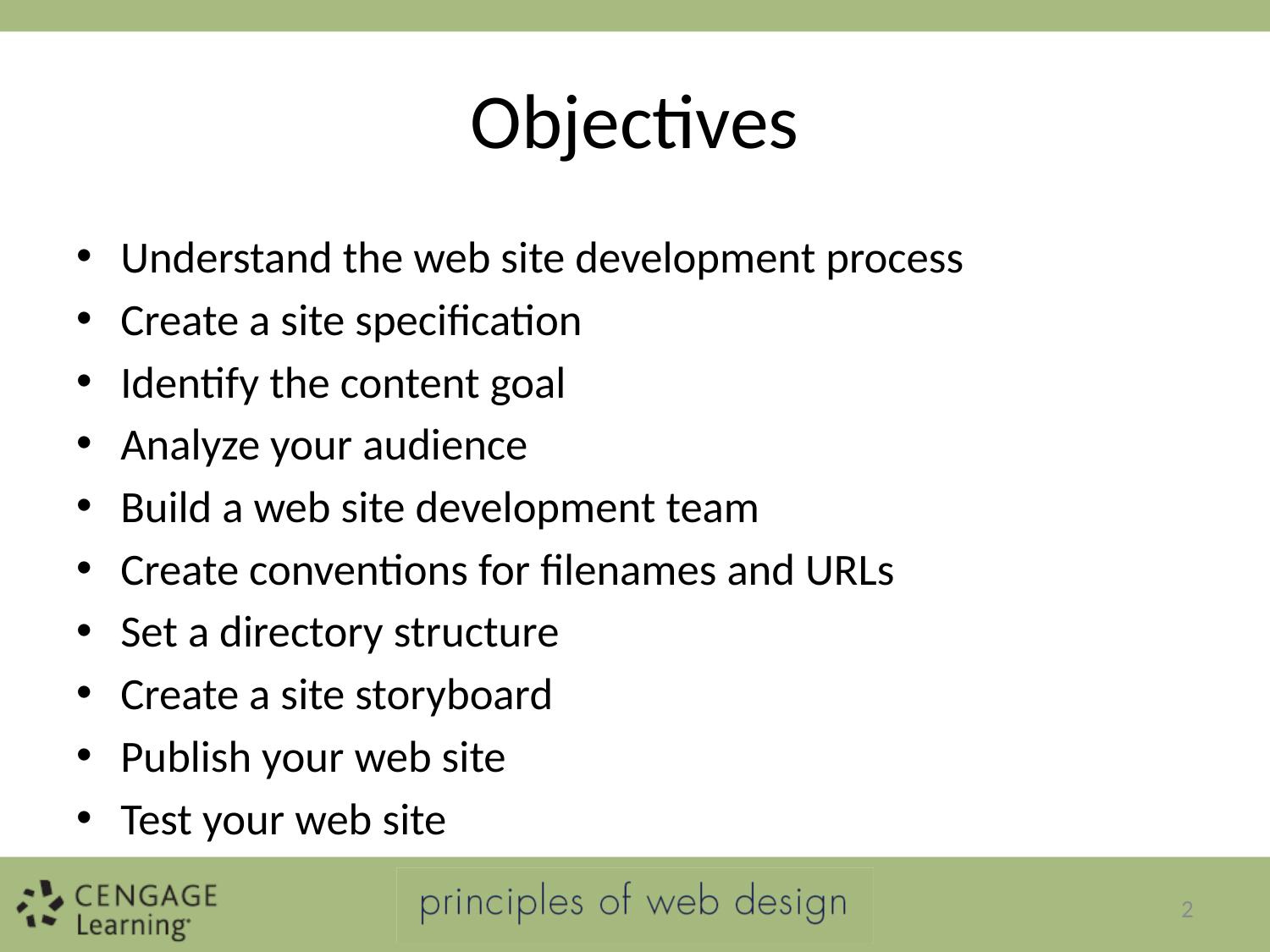

# Objectives
Understand the web site development process
Create a site specification
Identify the content goal
Analyze your audience
Build a web site development team
Create conventions for filenames and URLs
Set a directory structure
Create a site storyboard
Publish your web site
Test your web site
2